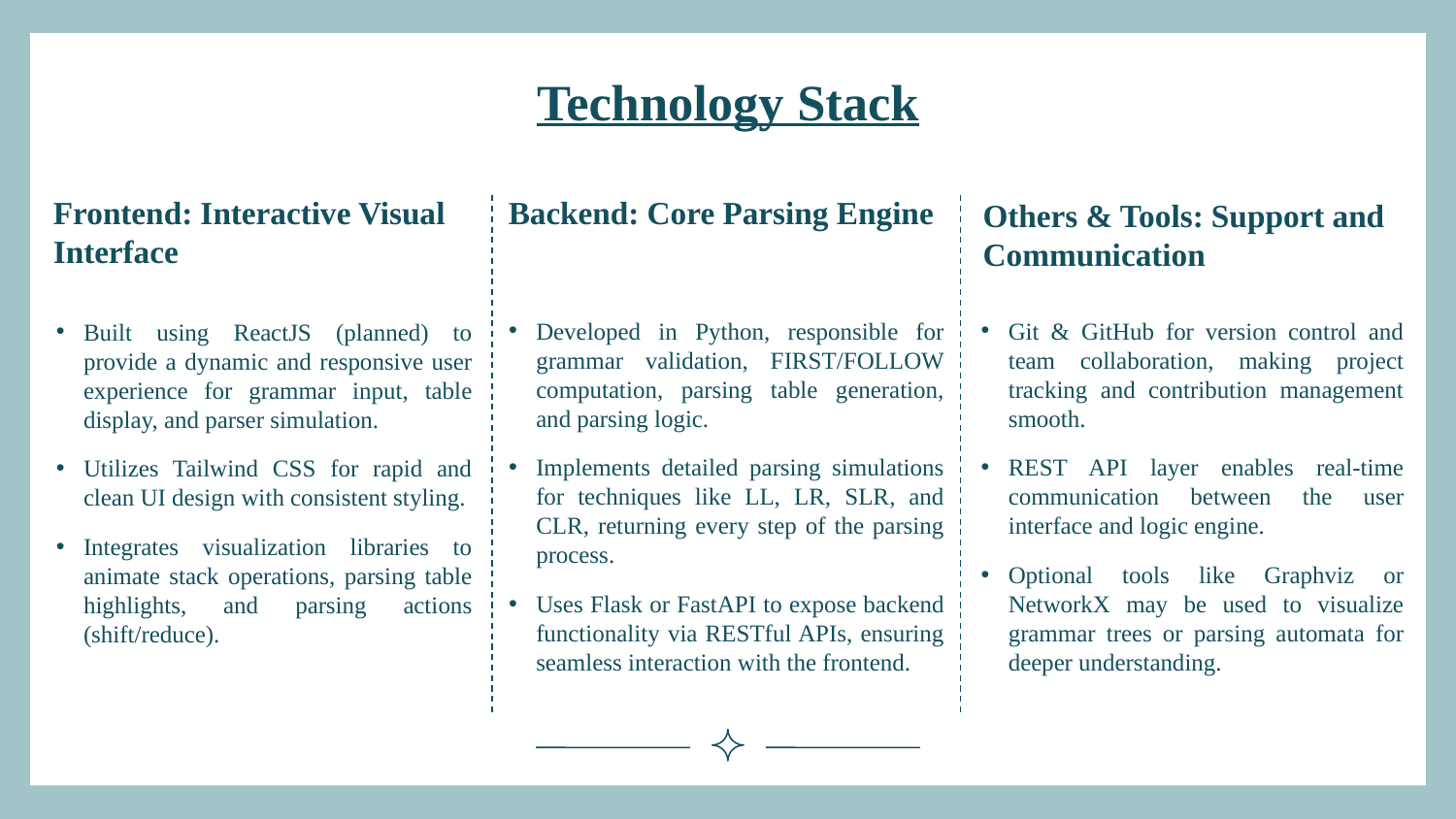

# Technology Stack
Backend: Core Parsing Engine
Frontend: Interactive Visual Interface
Others & Tools: Support and Communication
Developed in Python, responsible for grammar validation, FIRST/FOLLOW computation, parsing table generation, and parsing logic.
Implements detailed parsing simulations for techniques like LL, LR, SLR, and CLR, returning every step of the parsing process.
Uses Flask or FastAPI to expose backend functionality via RESTful APIs, ensuring seamless interaction with the frontend.
Git & GitHub for version control and team collaboration, making project tracking and contribution management smooth.
REST API layer enables real-time communication between the user interface and logic engine.
Optional tools like Graphviz or NetworkX may be used to visualize grammar trees or parsing automata for deeper understanding.
Built using ReactJS (planned) to provide a dynamic and responsive user experience for grammar input, table display, and parser simulation.
Utilizes Tailwind CSS for rapid and clean UI design with consistent styling.
Integrates visualization libraries to animate stack operations, parsing table highlights, and parsing actions (shift/reduce).